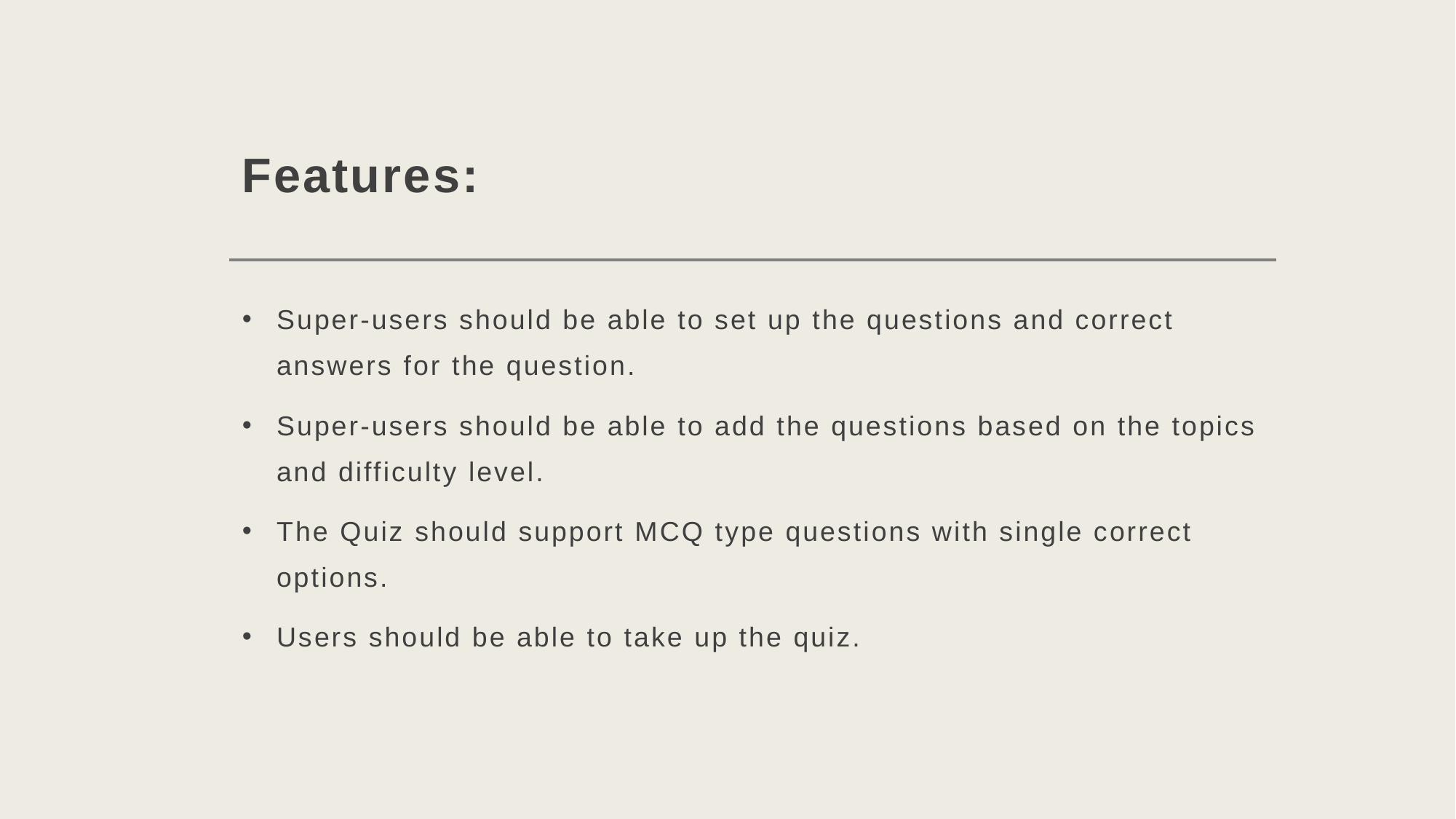

# Features:
Super-users should be able to set up the questions and correct answers for the question.
Super-users should be able to add the questions based on the topics and difficulty level.
The Quiz should support MCQ type questions with single correct options.
Users should be able to take up the quiz.